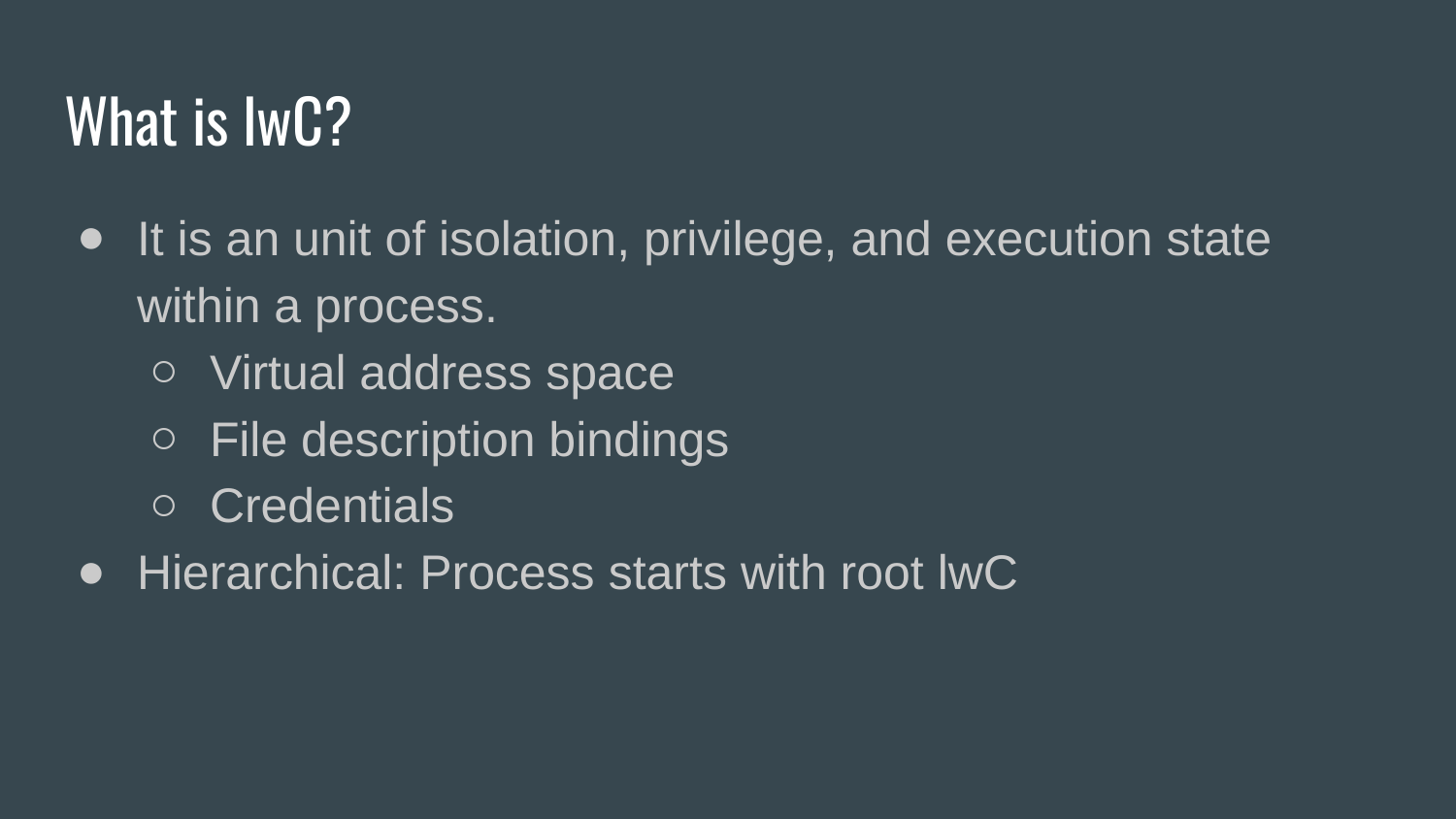

# What is lwC?
It is an unit of isolation, privilege, and execution state within a process.
Virtual address space
File description bindings
Credentials
Hierarchical: Process starts with root lwC